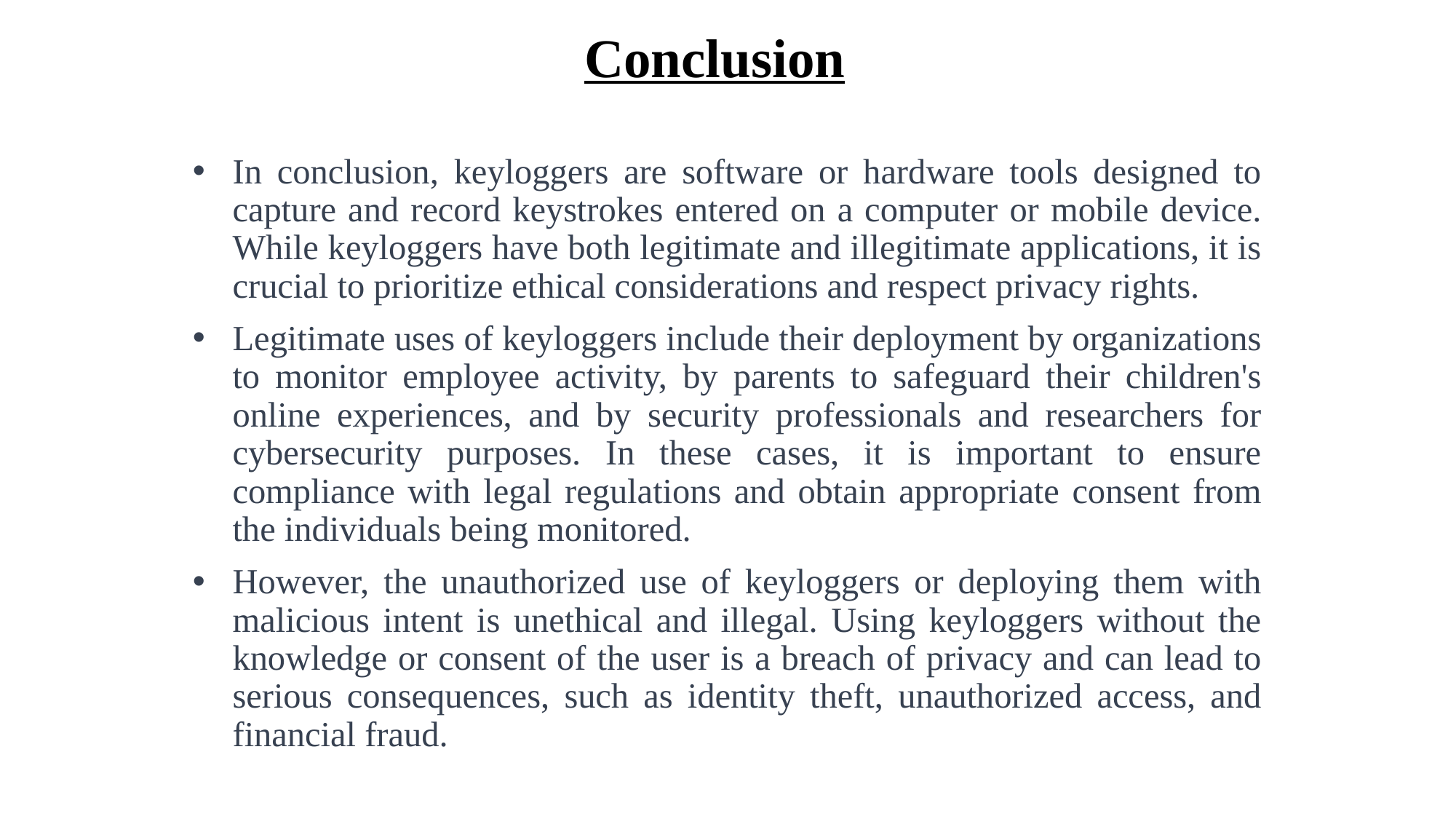

# Conclusion
In conclusion, keyloggers are software or hardware tools designed to capture and record keystrokes entered on a computer or mobile device. While keyloggers have both legitimate and illegitimate applications, it is crucial to prioritize ethical considerations and respect privacy rights.
Legitimate uses of keyloggers include their deployment by organizations to monitor employee activity, by parents to safeguard their children's online experiences, and by security professionals and researchers for cybersecurity purposes. In these cases, it is important to ensure compliance with legal regulations and obtain appropriate consent from the individuals being monitored.
However, the unauthorized use of keyloggers or deploying them with malicious intent is unethical and illegal. Using keyloggers without the knowledge or consent of the user is a breach of privacy and can lead to serious consequences, such as identity theft, unauthorized access, and financial fraud.